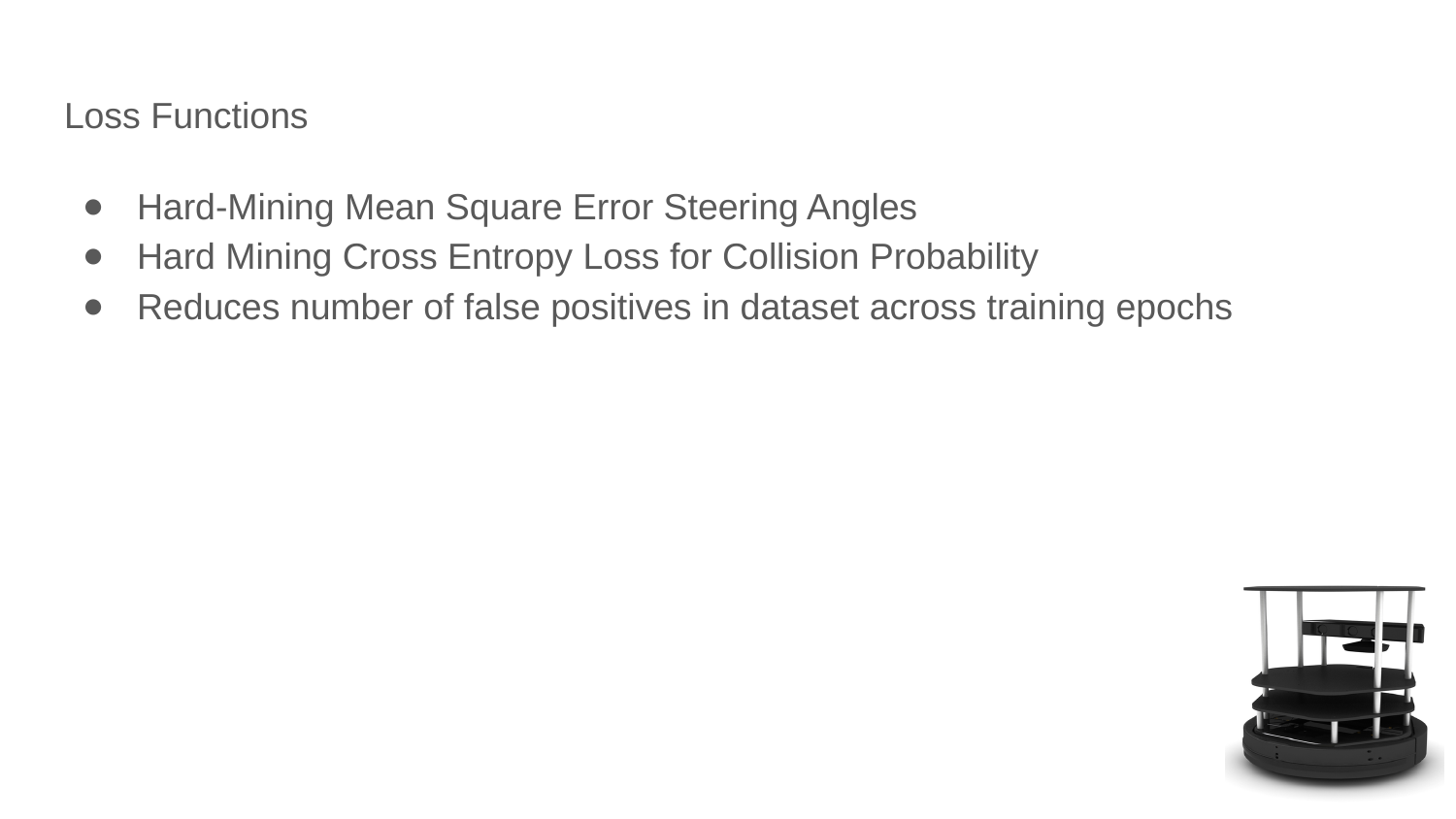

# Loss Functions
Hard-Mining Mean Square Error Steering Angles
Hard Mining Cross Entropy Loss for Collision Probability
Reduces number of false positives in dataset across training epochs